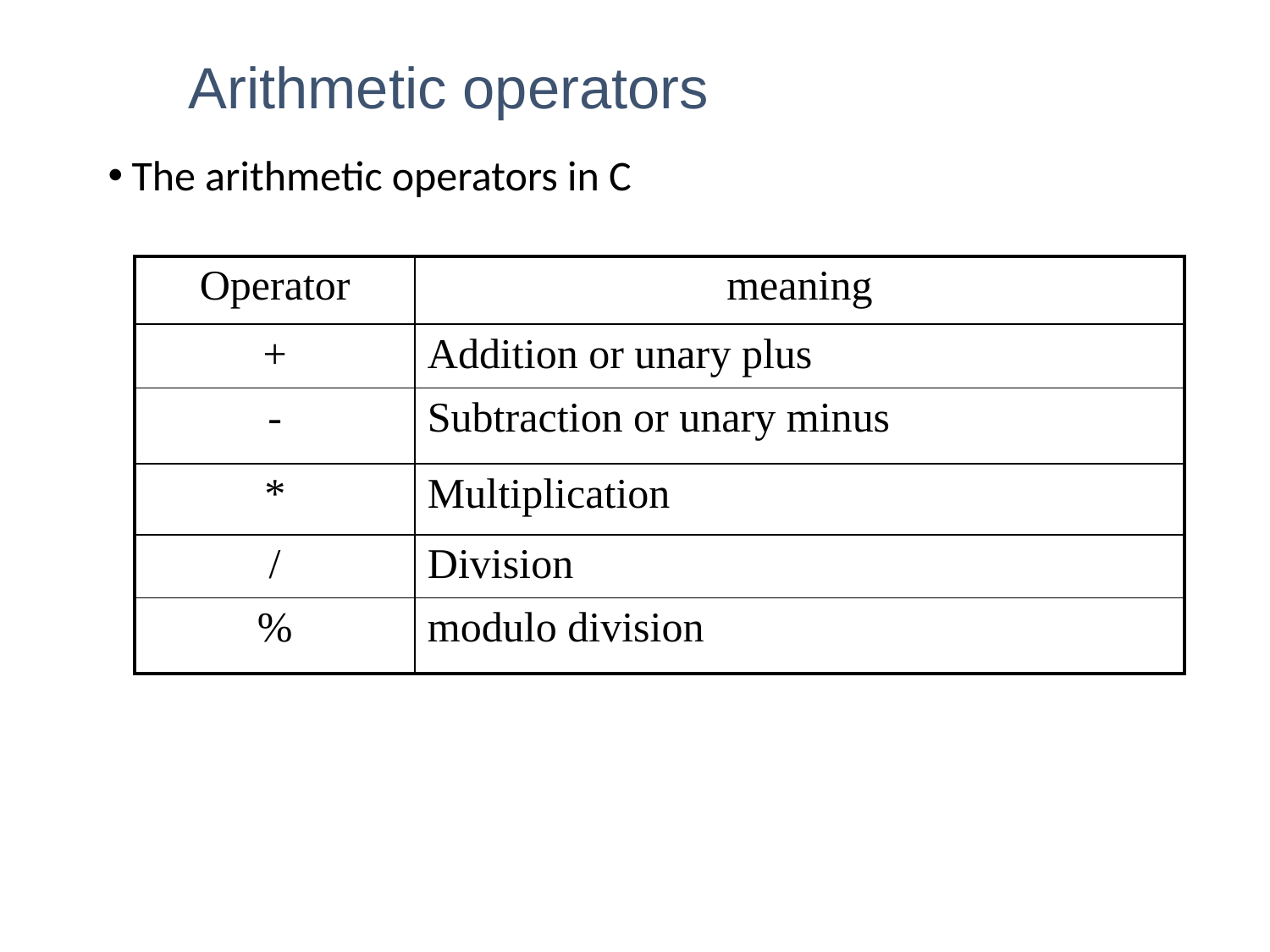

# Arithmetic operators
The arithmetic operators in C
| Operator | meaning |
| --- | --- |
| + | Addition or unary plus |
| - | Subtraction or unary minus |
| \* | Multiplication |
| / | Division |
| % | modulo division |